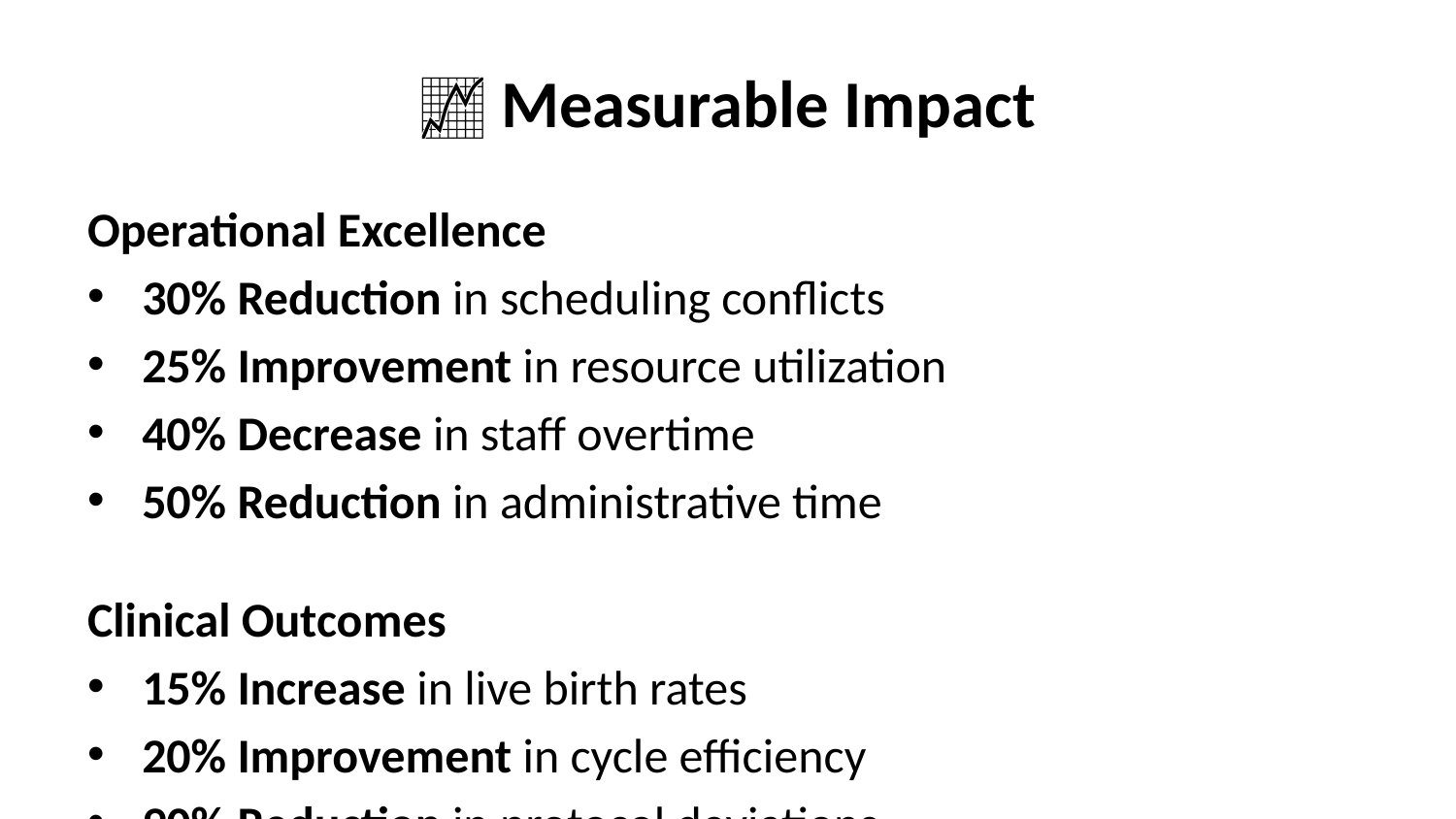

# 📈 Measurable Impact
Operational Excellence
30% Reduction in scheduling conflicts
25% Improvement in resource utilization
40% Decrease in staff overtime
50% Reduction in administrative time
Clinical Outcomes
15% Increase in live birth rates
20% Improvement in cycle efficiency
90% Reduction in protocol deviations
95% Patient satisfaction with care coordination
Financial Performance
$750K Annual Revenue increase through efficiency gains
$300K Cost Savings from reduced overtime and turnover
ROI Achievement within 6 months of implementation
25% Growth in patient volume capacity
Staff Satisfaction
80% Reduction in burnout indicators
60% Improvement in job satisfaction scores
90% Decrease in turnover rate
100% Compliance with wellness monitoring